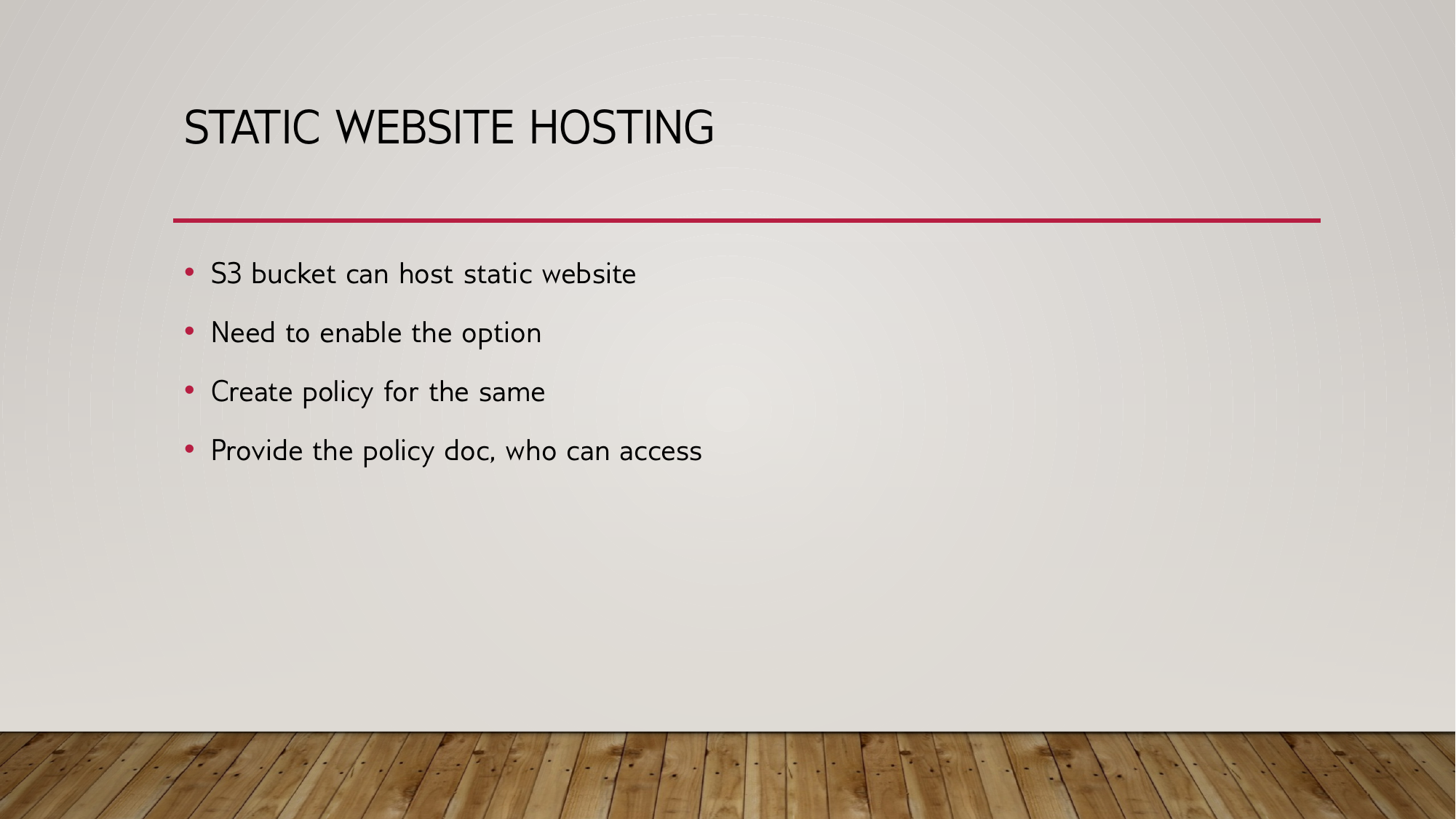

# Static website hosting
S3 bucket can host static website
Need to enable the option
Create policy for the same
Provide the policy doc, who can access